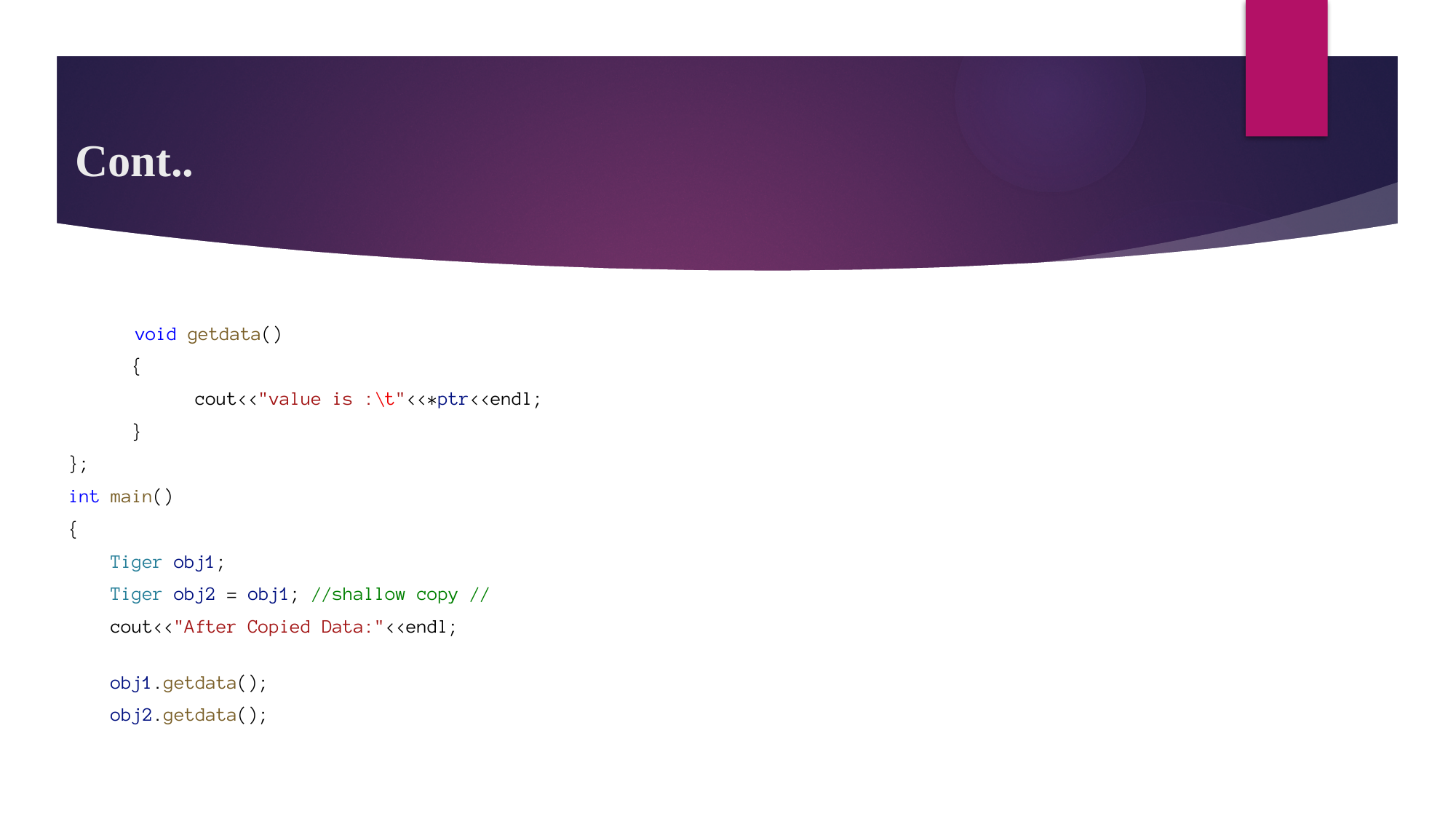

# Cont..

	void getdata()
      {
            cout<<"value is :\t"<<*ptr<<endl;
      }
};
int main()
{
    Tiger obj1;
    Tiger obj2 = obj1; //shallow copy //
    cout<<"After Copied Data:"<<endl;
    obj1.getdata();
    obj2.getdata();